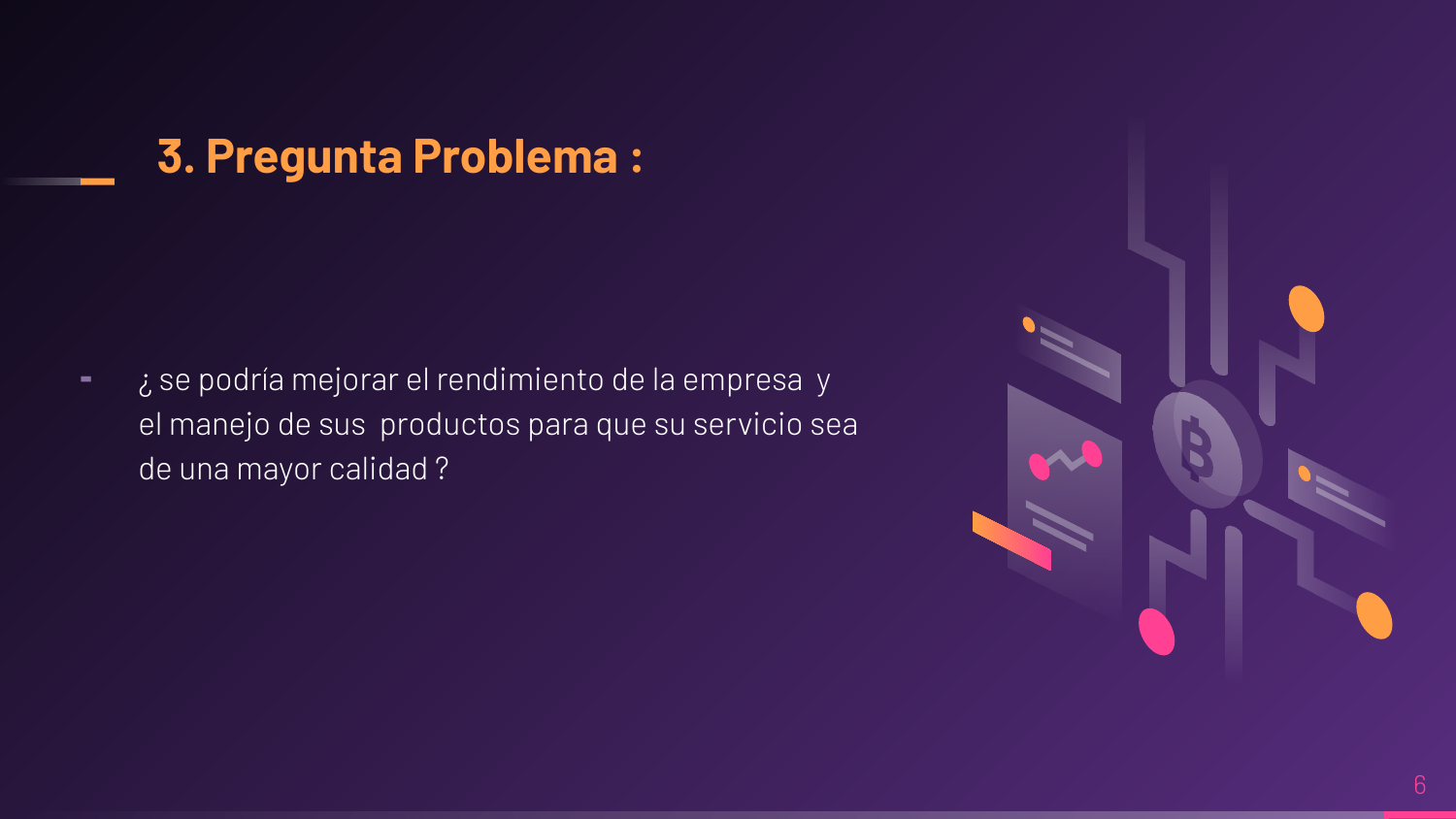

# 3. Pregunta Problema :
¿ se podría mejorar el rendimiento de la empresa  y el manejo de sus  productos para que su servicio sea de una mayor calidad ?
6